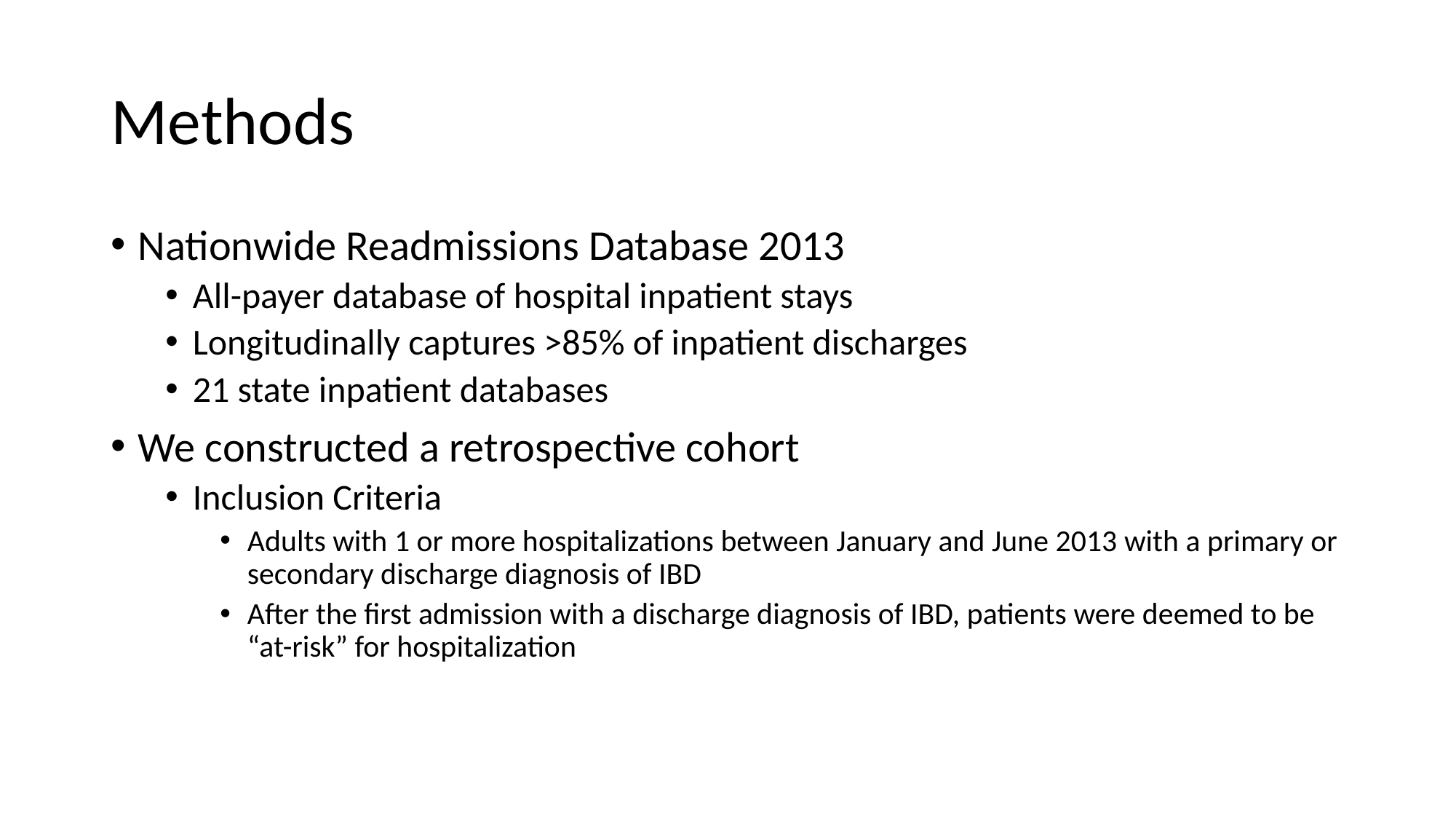

# Methods
Nationwide Readmissions Database 2013
All-payer database of hospital inpatient stays
Longitudinally captures >85% of inpatient discharges
21 state inpatient databases
We constructed a retrospective cohort
Inclusion Criteria
Adults with 1 or more hospitalizations between January and June 2013 with a primary or secondary discharge diagnosis of IBD
After the first admission with a discharge diagnosis of IBD, patients were deemed to be “at-risk” for hospitalization